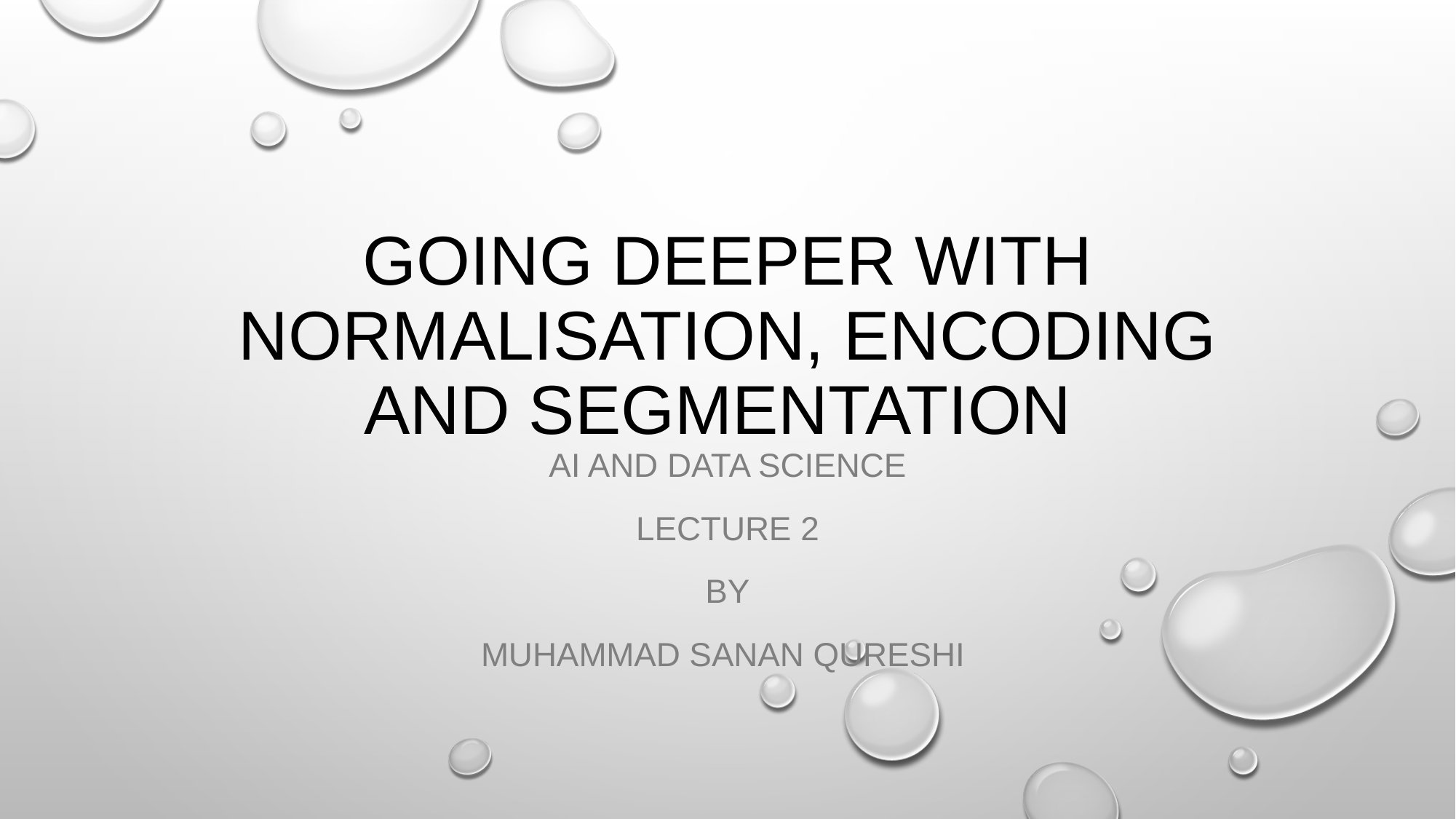

# Going Deeper with Normalisation, Encoding and Segmentation
AI and Data Science
Lecture 2
By
Muhammad Sanan Qureshi